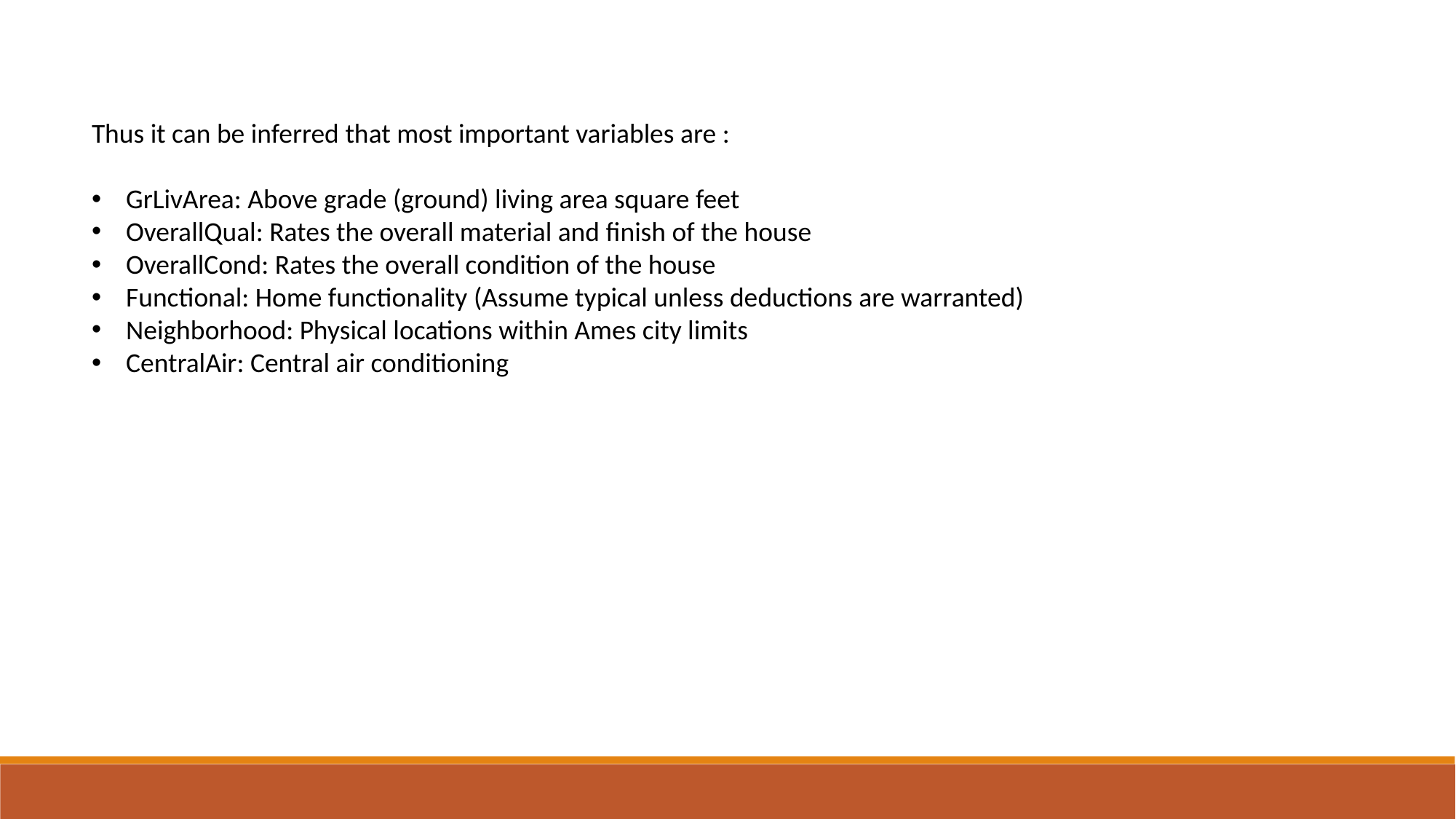

Thus it can be inferred that most important variables are :

GrLivArea: Above grade (ground) living area square feet
OverallQual: Rates the overall material and finish of the house
OverallCond: Rates the overall condition of the house
Functional: Home functionality (Assume typical unless deductions are warranted)
Neighborhood: Physical locations within Ames city limits
CentralAir: Central air conditioning